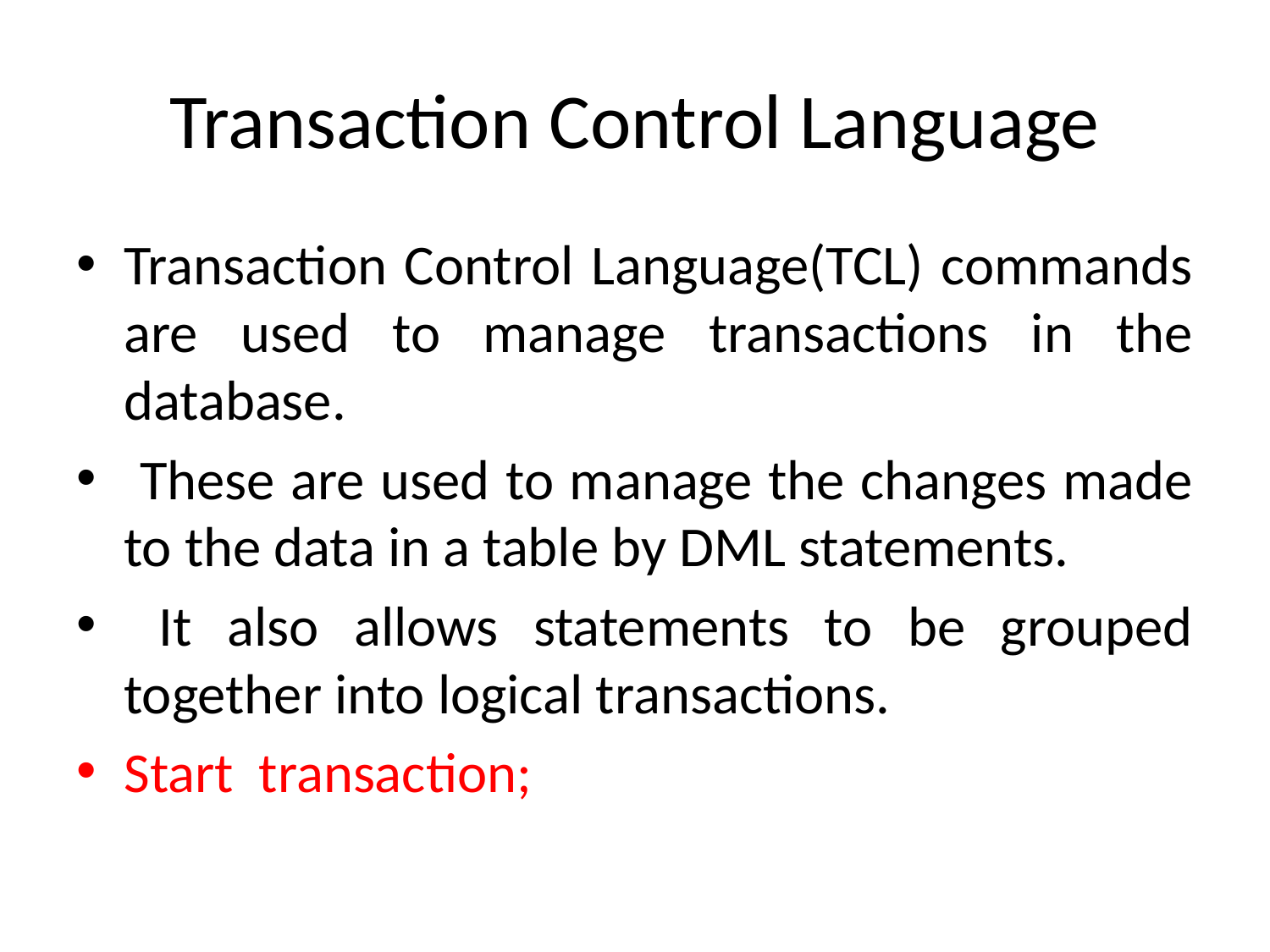

# Transaction Control Language
Transaction Control Language(TCL) commands are used to manage transactions in the database.
 These are used to manage the changes made to the data in a table by DML statements.
 It also allows statements to be grouped together into logical transactions.
Start  transaction;